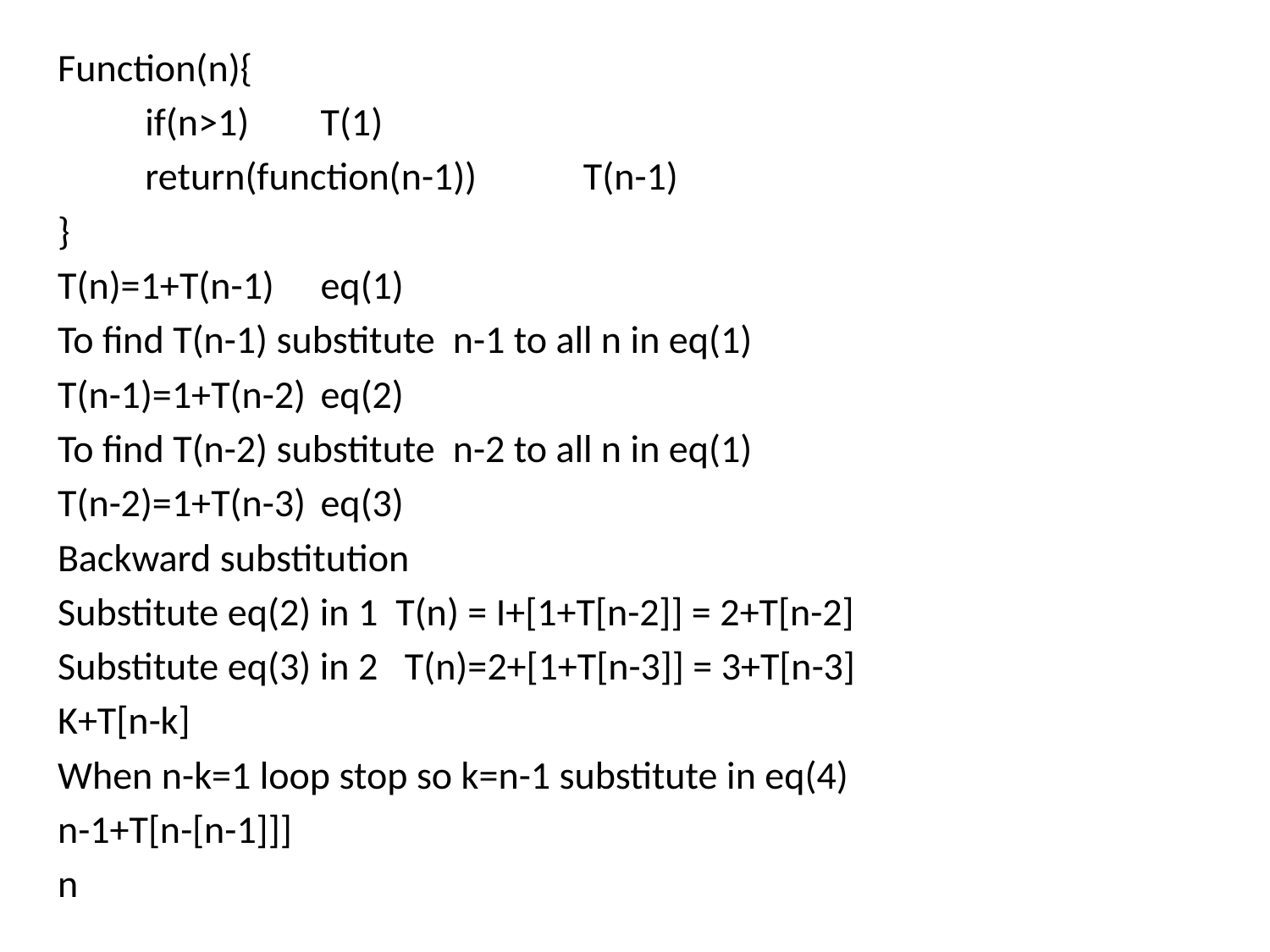

Function(n){
	if(n>1)				T(1)
	return(function(n-1))		T(n-1)
}
T(n)=1+T(n-1)			eq(1)
To find T(n-1) substitute  n-1 to all n in eq(1)
T(n-1)=1+T(n-2)			eq(2)
To find T(n-2) substitute  n-2 to all n in eq(1)
T(n-2)=1+T(n-3)			eq(3)
Backward substitution
Substitute eq(2) in 1  T(n) = I+[1+T[n-2]] = 2+T[n-2]
Substitute eq(3) in 2   T(n)=2+[1+T[n-3]] = 3+T[n-3]
K+T[n-k]
When n-k=1 loop stop so k=n-1 substitute in eq(4)
n-1+T[n-[n-1]]]
n